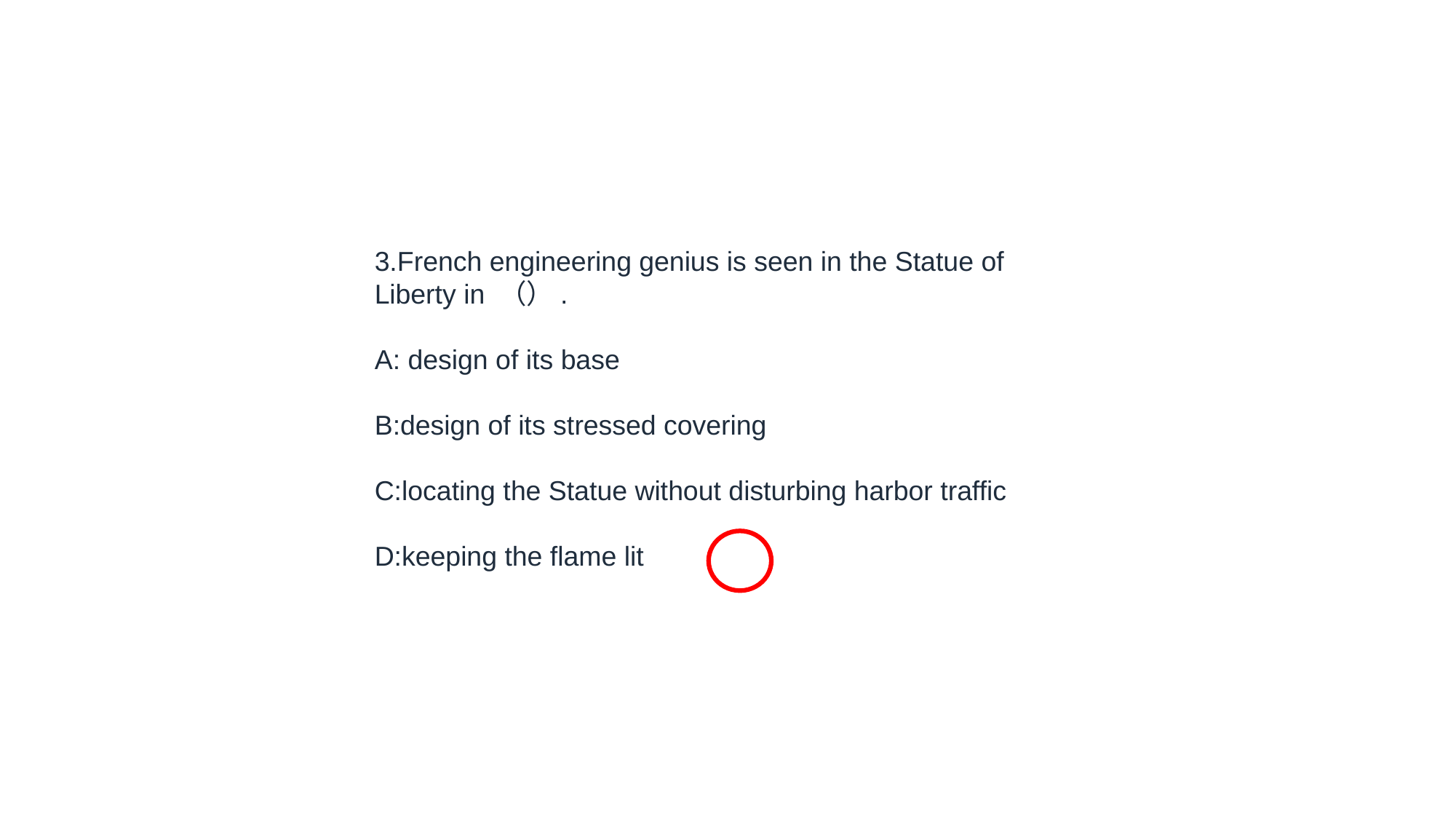

3.French engineering genius is seen in the Statue of Liberty in （）.
A: design of its base
B:design of its stressed covering
C:locating the Statue without disturbing harbor traffic
D:keeping the flame lit